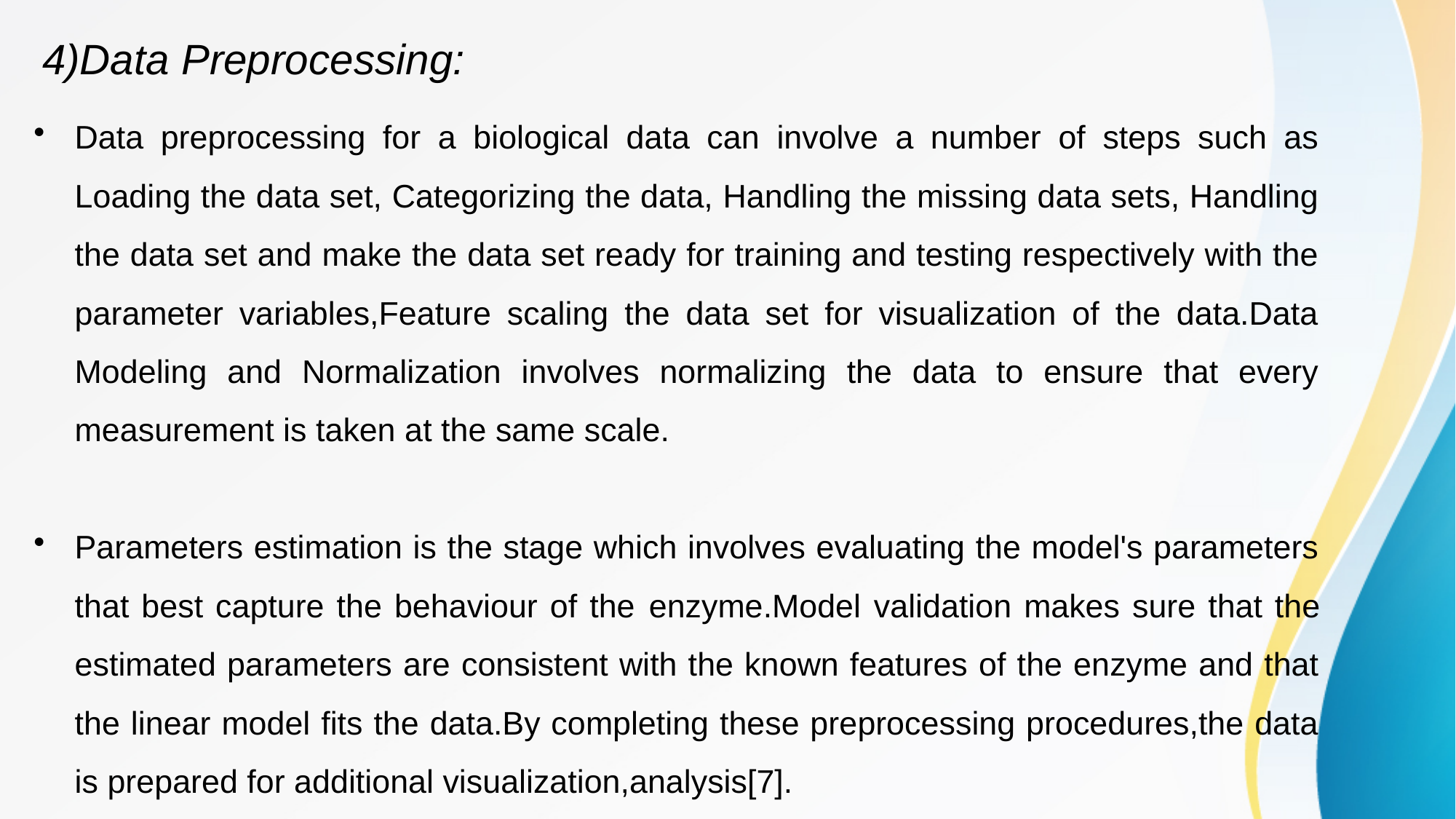

# 4)Data Preprocessing:
Data preprocessing for a biological data can involve a number of steps such as Loading the data set, Categorizing the data, Handling the missing data sets, Handling the data set and make the data set ready for training and testing respectively with the parameter variables,Feature scaling the data set for visualization of the data.Data Modeling and Normalization involves normalizing the data to ensure that every measurement is taken at the same scale.

Parameters estimation is the stage which involves evaluating the model's parameters that best capture the behaviour of the enzyme.Model validation makes sure that the estimated parameters are consistent with the known features of the enzyme and that the linear model fits the data.By completing these preprocessing procedures,the data is prepared for additional visualization,analysis[7].

12